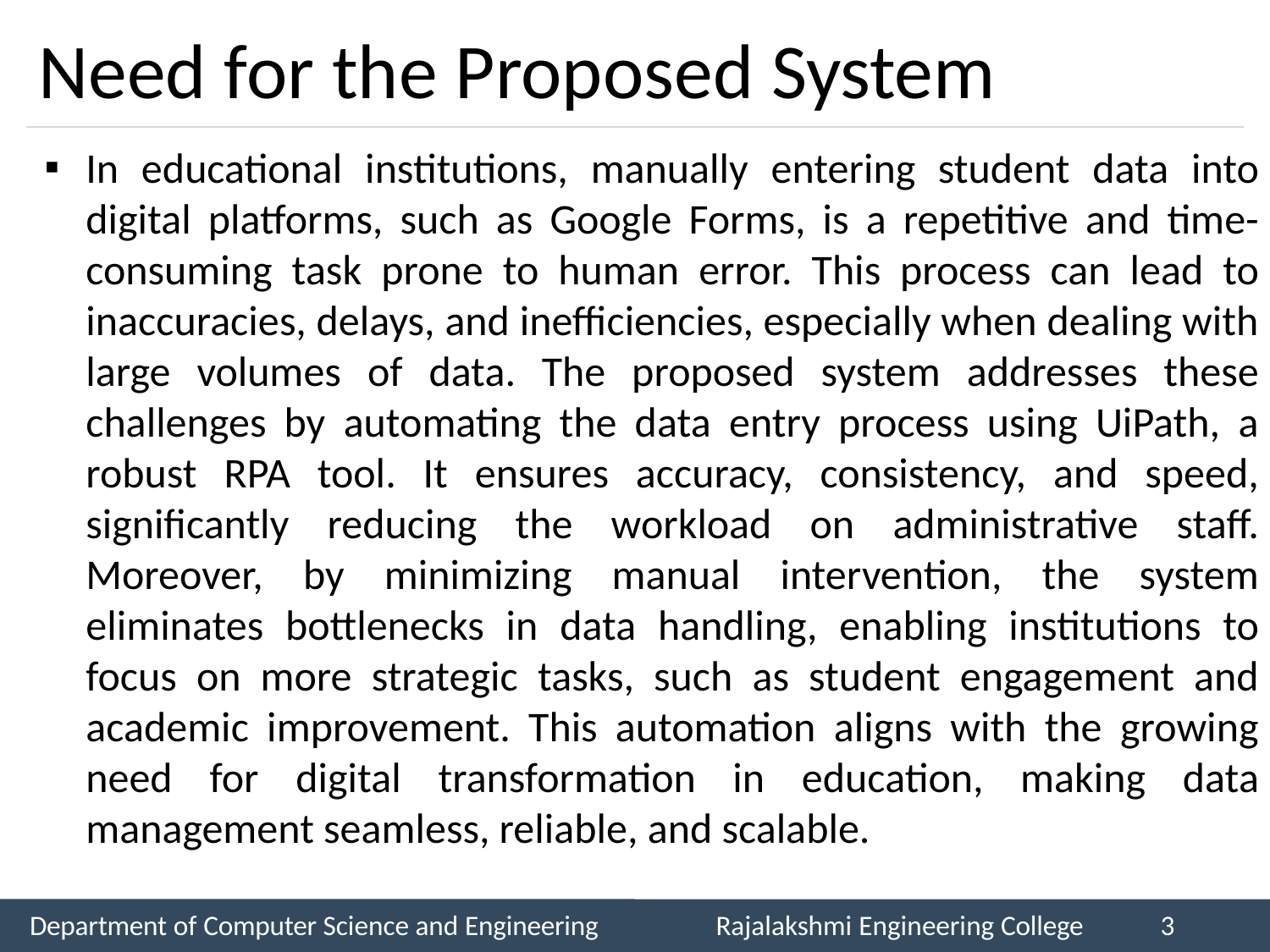

# Need for the Proposed System
In educational institutions, manually entering student data into digital platforms, such as Google Forms, is a repetitive and time-consuming task prone to human error. This process can lead to inaccuracies, delays, and inefficiencies, especially when dealing with large volumes of data. The proposed system addresses these challenges by automating the data entry process using UiPath, a robust RPA tool. It ensures accuracy, consistency, and speed, significantly reducing the workload on administrative staff. Moreover, by minimizing manual intervention, the system eliminates bottlenecks in data handling, enabling institutions to focus on more strategic tasks, such as student engagement and academic improvement. This automation aligns with the growing need for digital transformation in education, making data management seamless, reliable, and scalable.
Department of Computer Science and Engineering
Rajalakshmi Engineering College
3